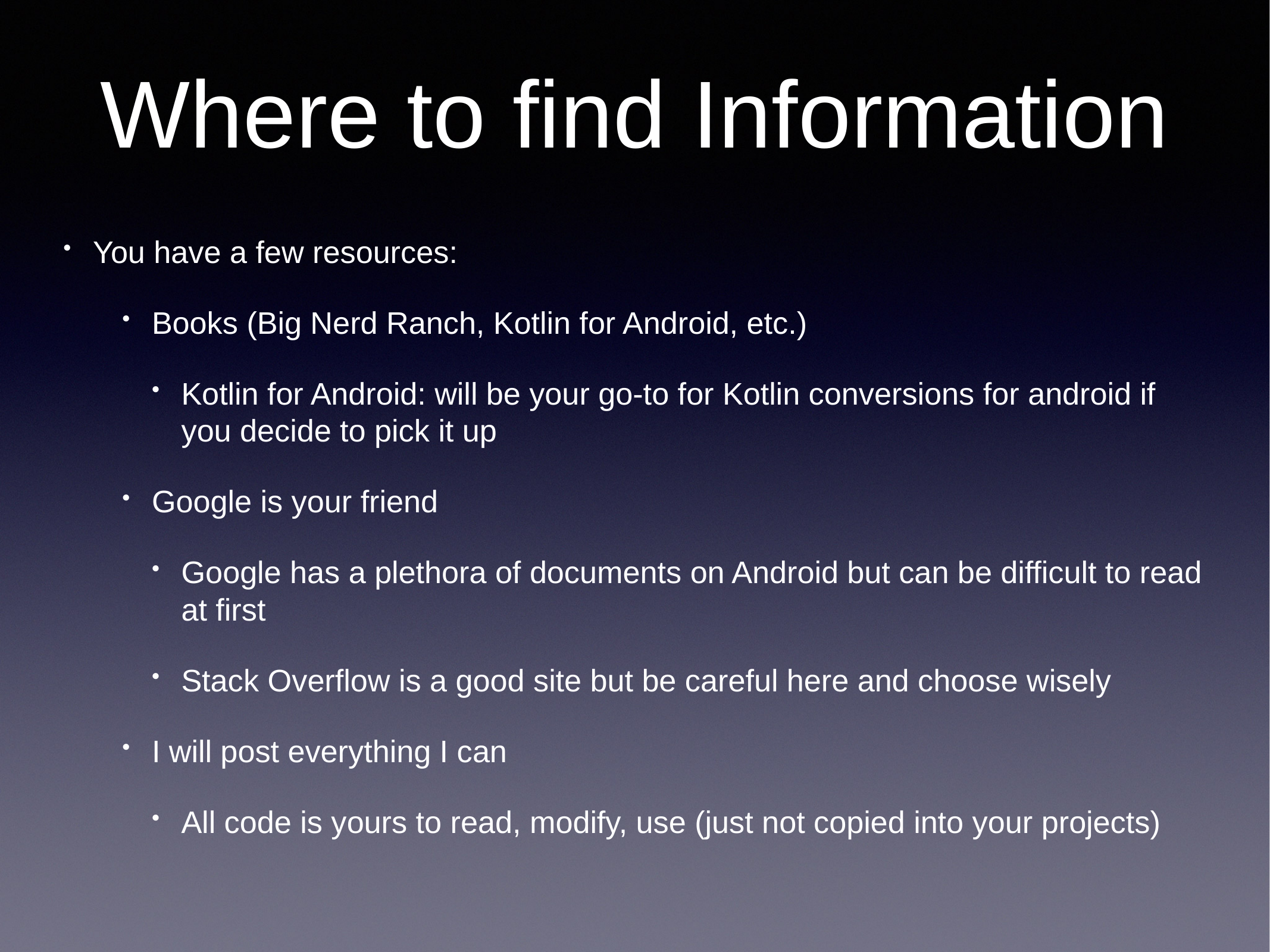

# Where to find Information
You have a few resources:
Books (Big Nerd Ranch, Kotlin for Android, etc.)
Kotlin for Android: will be your go-to for Kotlin conversions for android if you decide to pick it up
Google is your friend
Google has a plethora of documents on Android but can be difficult to read at first
Stack Overflow is a good site but be careful here and choose wisely
I will post everything I can
All code is yours to read, modify, use (just not copied into your projects)